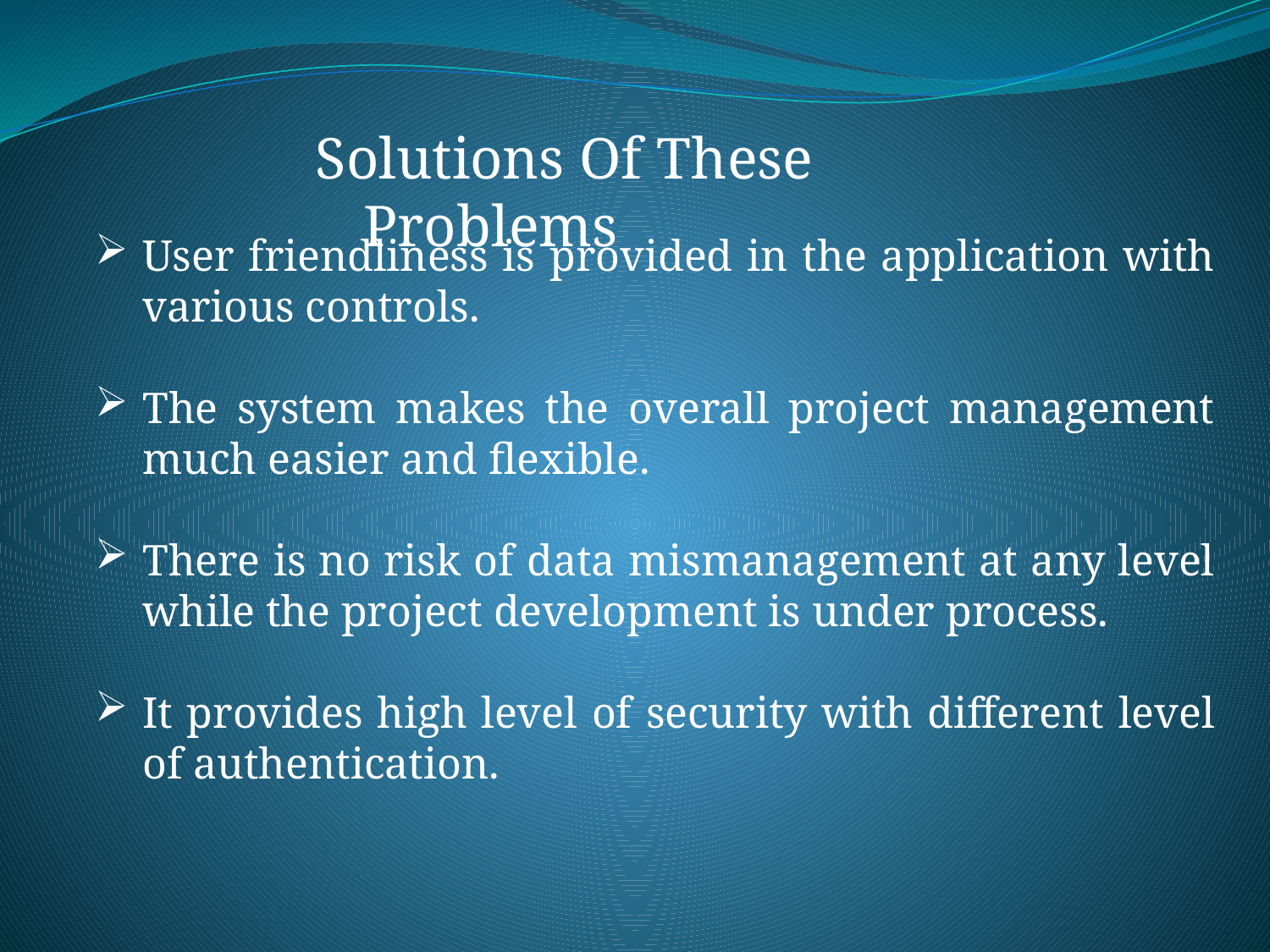

Solutions Of These Problems
User friendliness is provided in the application with various controls.

The system makes the overall project management much easier and flexible.

There is no risk of data mismanagement at any level while the project development is under process.

It provides high level of security with different level of authentication.